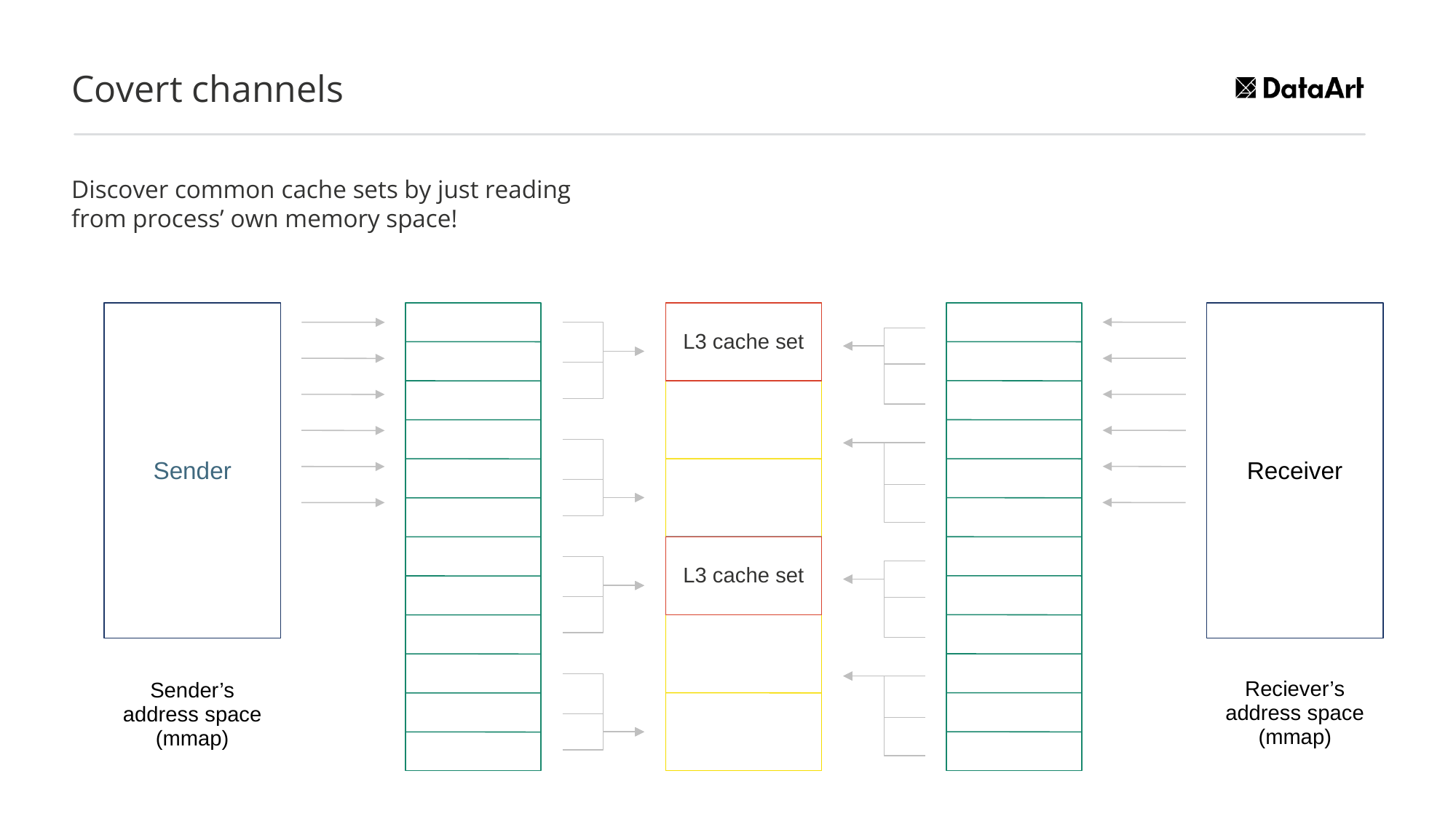

Covert channels
Discover common cache sets by just reading
from process’ own memory space!
Sender

L3 cache set

Receiver

L3 cache set

Reciever’s address space (mmap)
Sender’s address space (mmap)